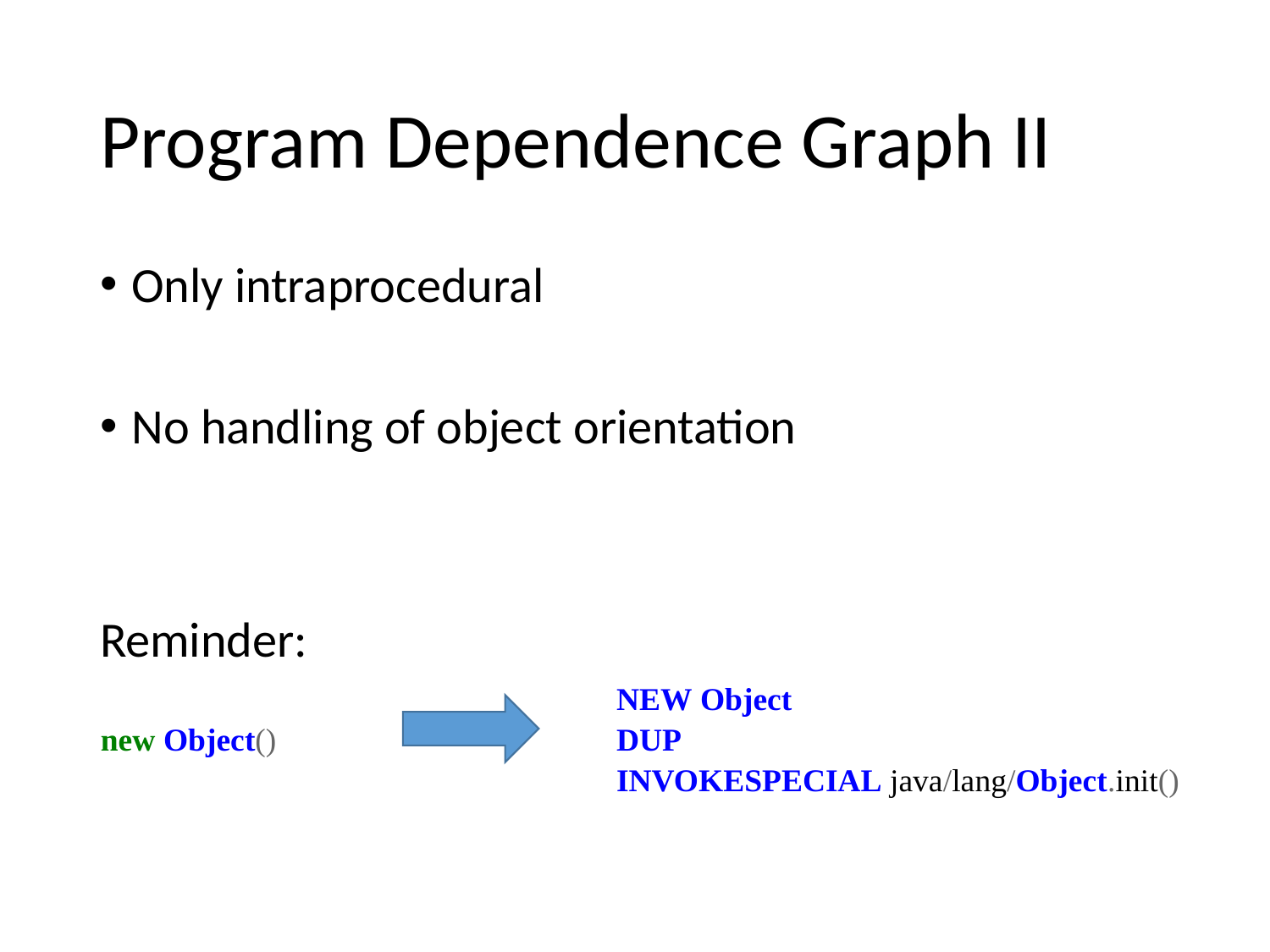

# Program Dependence Graph II
Only intraprocedural

No handling of object orientation

Reminder:

NEW Object
DUP
INVOKESPECIAL java/lang/Object.init()

new Object()